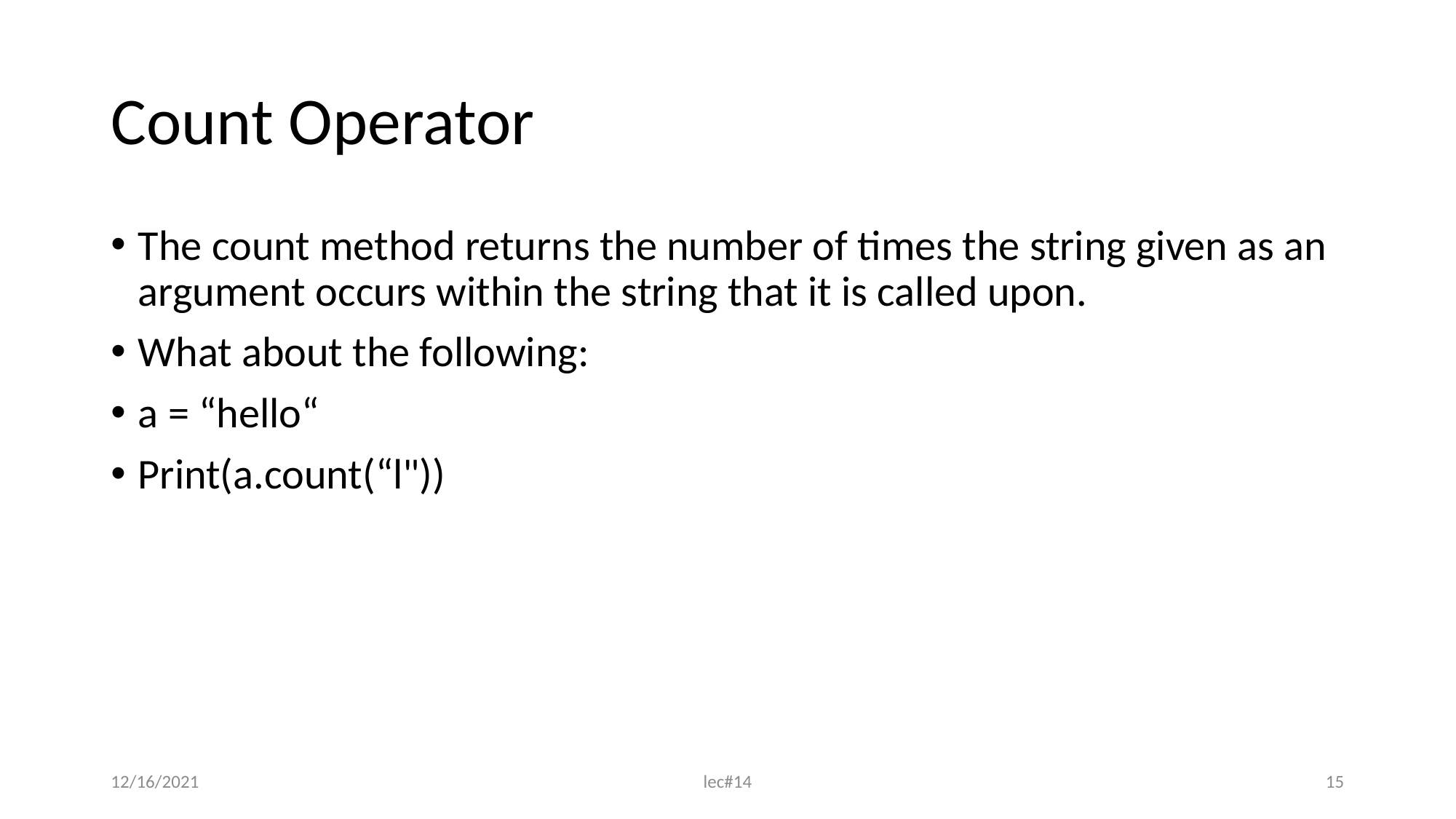

# Count Operator
The count method returns the number of times the string given as an argument occurs within the string that it is called upon.
What about the following:
a = “hello“
Print(a.count(“l"))
12/16/2021
lec#14
15